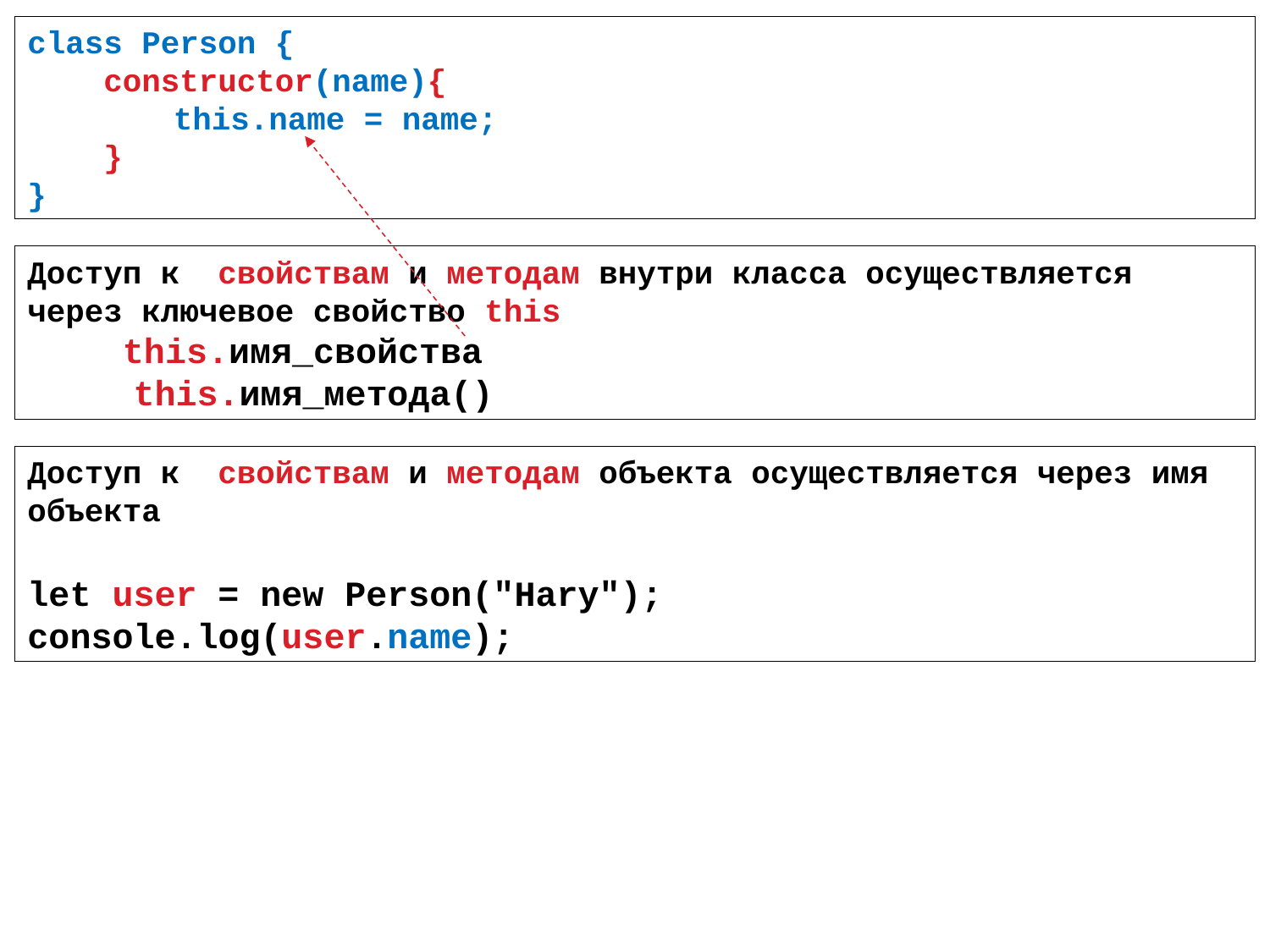

class Person {
    constructor(name){
	 this.name = name;
    }
}
Доступ к  свойствам и методам внутри класса осуществляется через ключевое свойство this
     this.имя_свойства
     this.имя_метода()
Доступ к  свойствам и методам объекта осуществляется через имя  объекта

let user = new Person("Hary");
console.log(user.name);